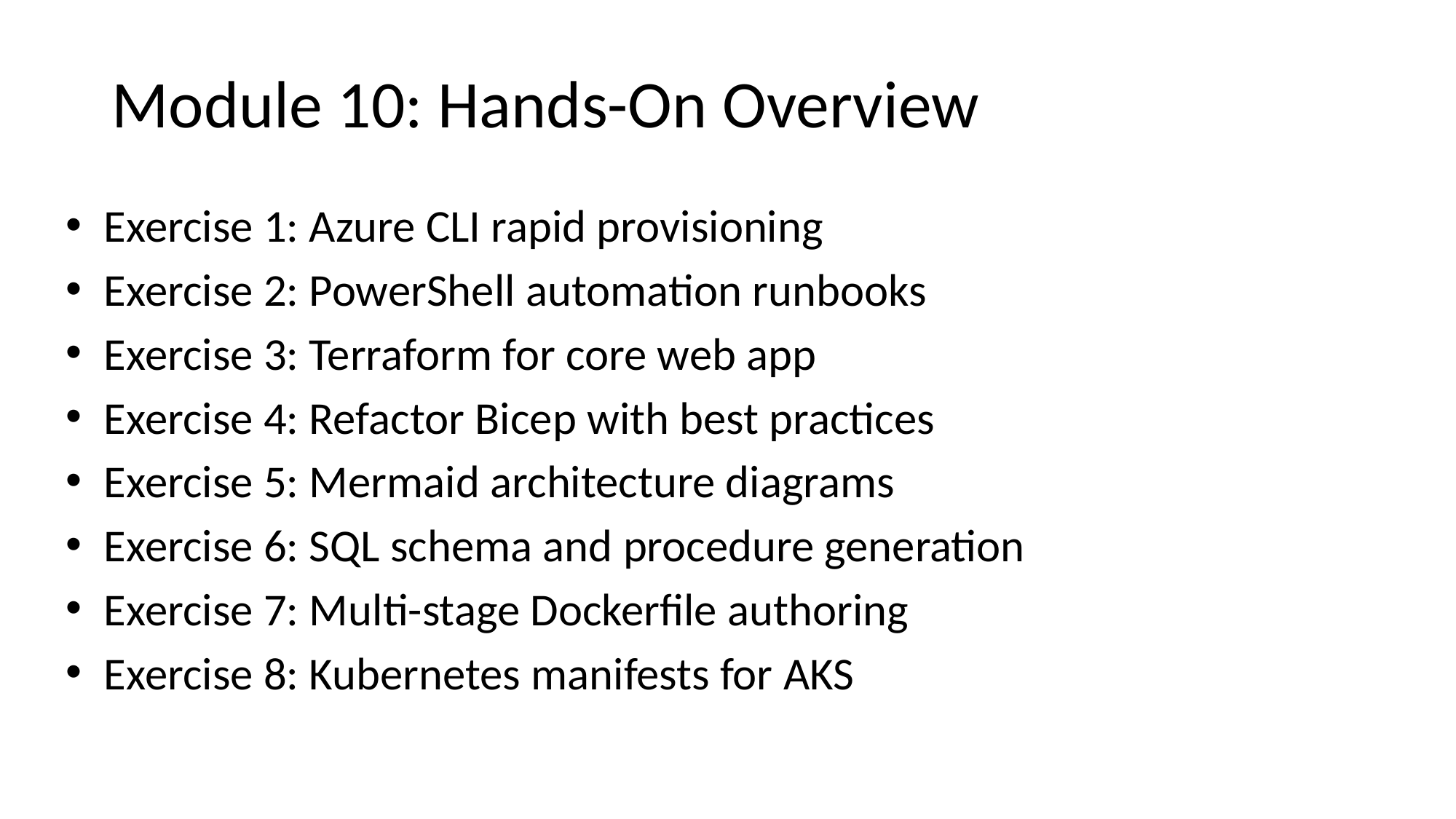

# Module 10: Hands-On Overview
Exercise 1: Azure CLI rapid provisioning
Exercise 2: PowerShell automation runbooks
Exercise 3: Terraform for core web app
Exercise 4: Refactor Bicep with best practices
Exercise 5: Mermaid architecture diagrams
Exercise 6: SQL schema and procedure generation
Exercise 7: Multi-stage Dockerfile authoring
Exercise 8: Kubernetes manifests for AKS